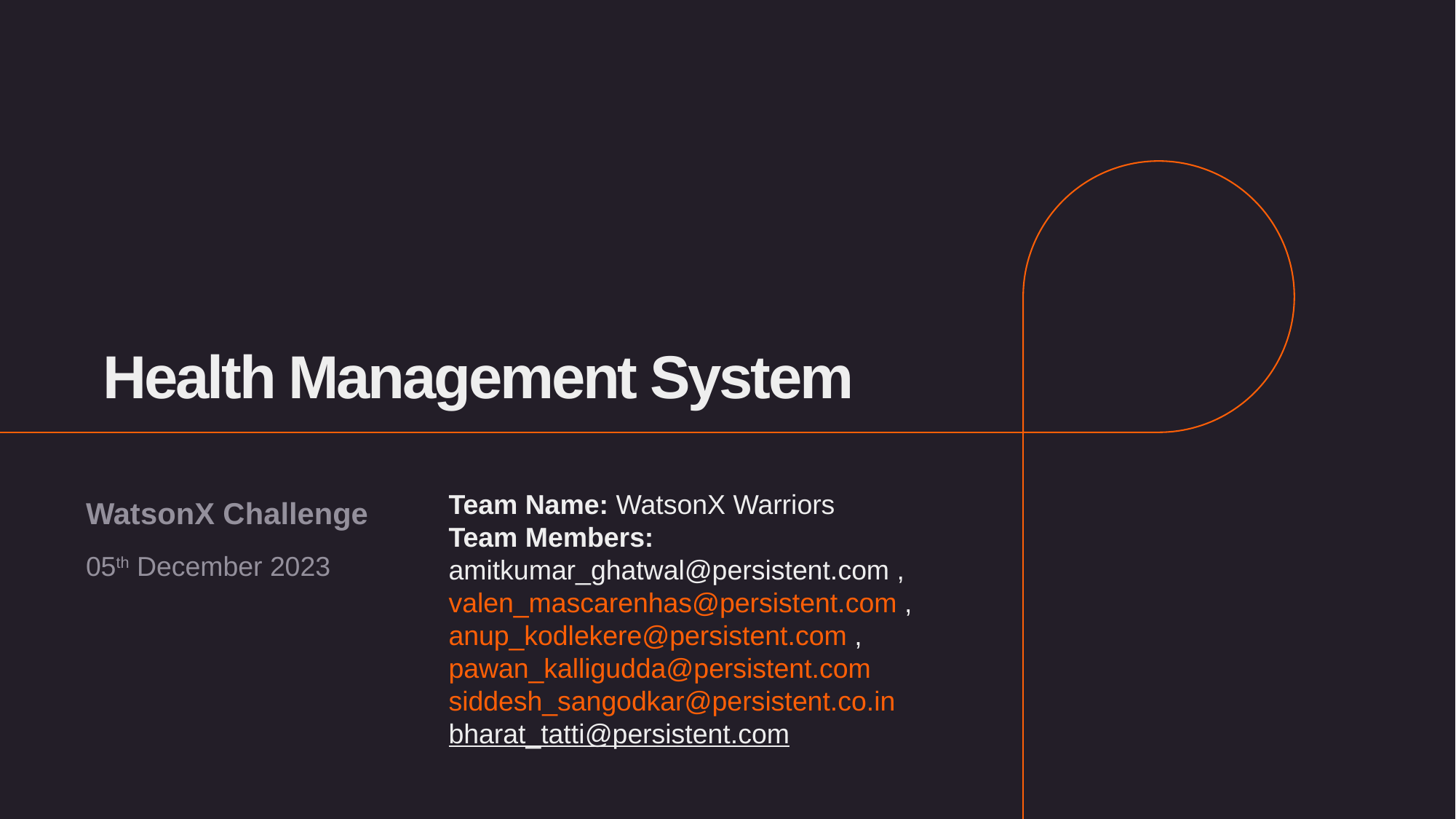

# Health Management System
Team Name: WatsonX Warriors
Team Members:
amitkumar_ghatwal@persistent.com , valen_mascarenhas@persistent.com , anup_kodlekere@persistent.com , pawan_kalligudda@persistent.com siddesh_sangodkar@persistent.co.in
bharat_tatti@persistent.com

WatsonX Challenge
05th December 2023